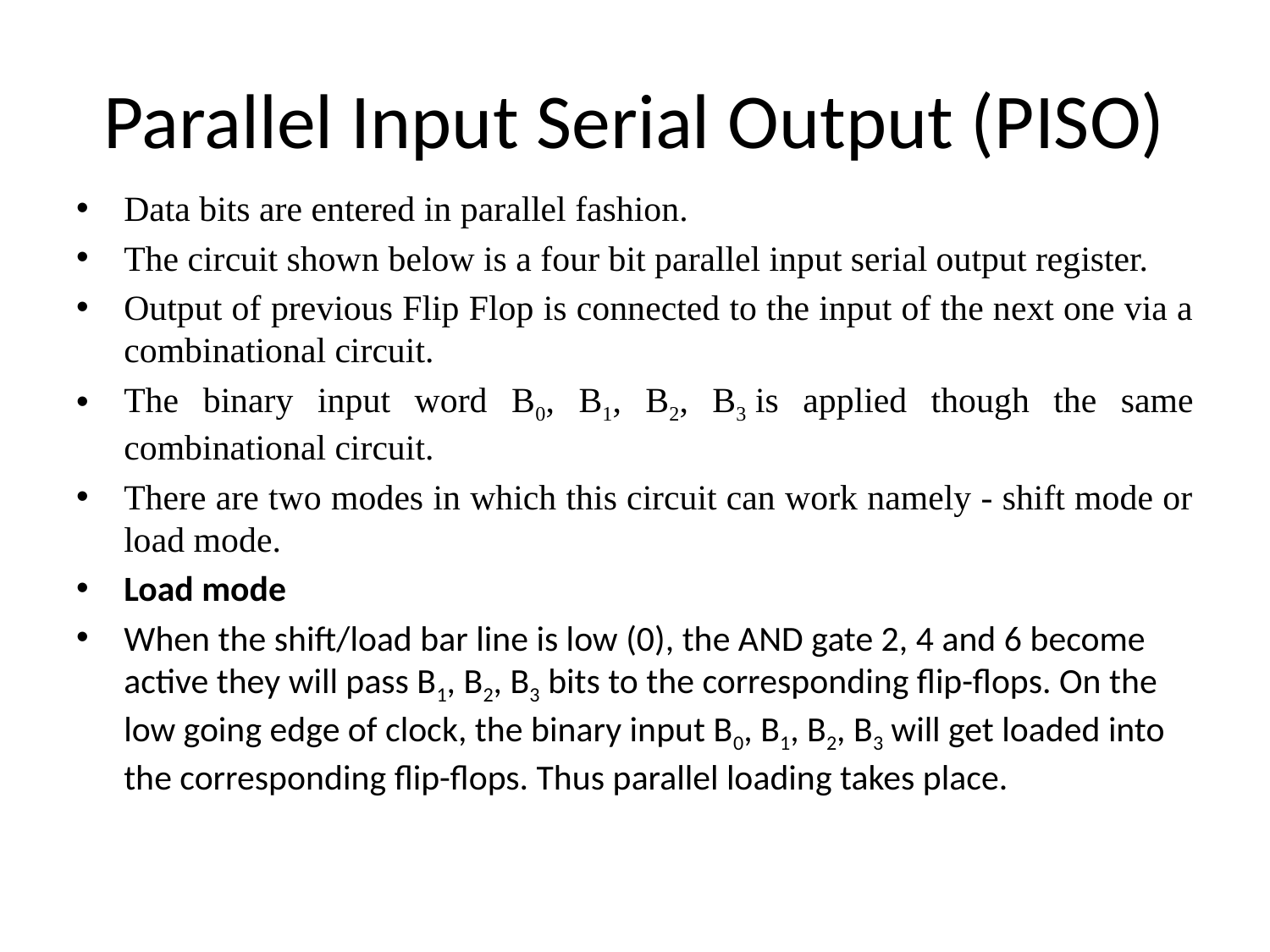

# Parallel Input Serial Output (PISO)
Data bits are entered in parallel fashion.
The circuit shown below is a four bit parallel input serial output register.
Output of previous Flip Flop is connected to the input of the next one via a combinational circuit.
The binary input word B0, B1, B2, B3 is applied though the same combinational circuit.
There are two modes in which this circuit can work namely - shift mode or load mode.
Load mode
When the shift/load bar line is low (0), the AND gate 2, 4 and 6 become active they will pass B1, B2, B3 bits to the corresponding flip-flops. On the low going edge of clock, the binary input B0, B1, B2, B3 will get loaded into the corresponding flip-flops. Thus parallel loading takes place.